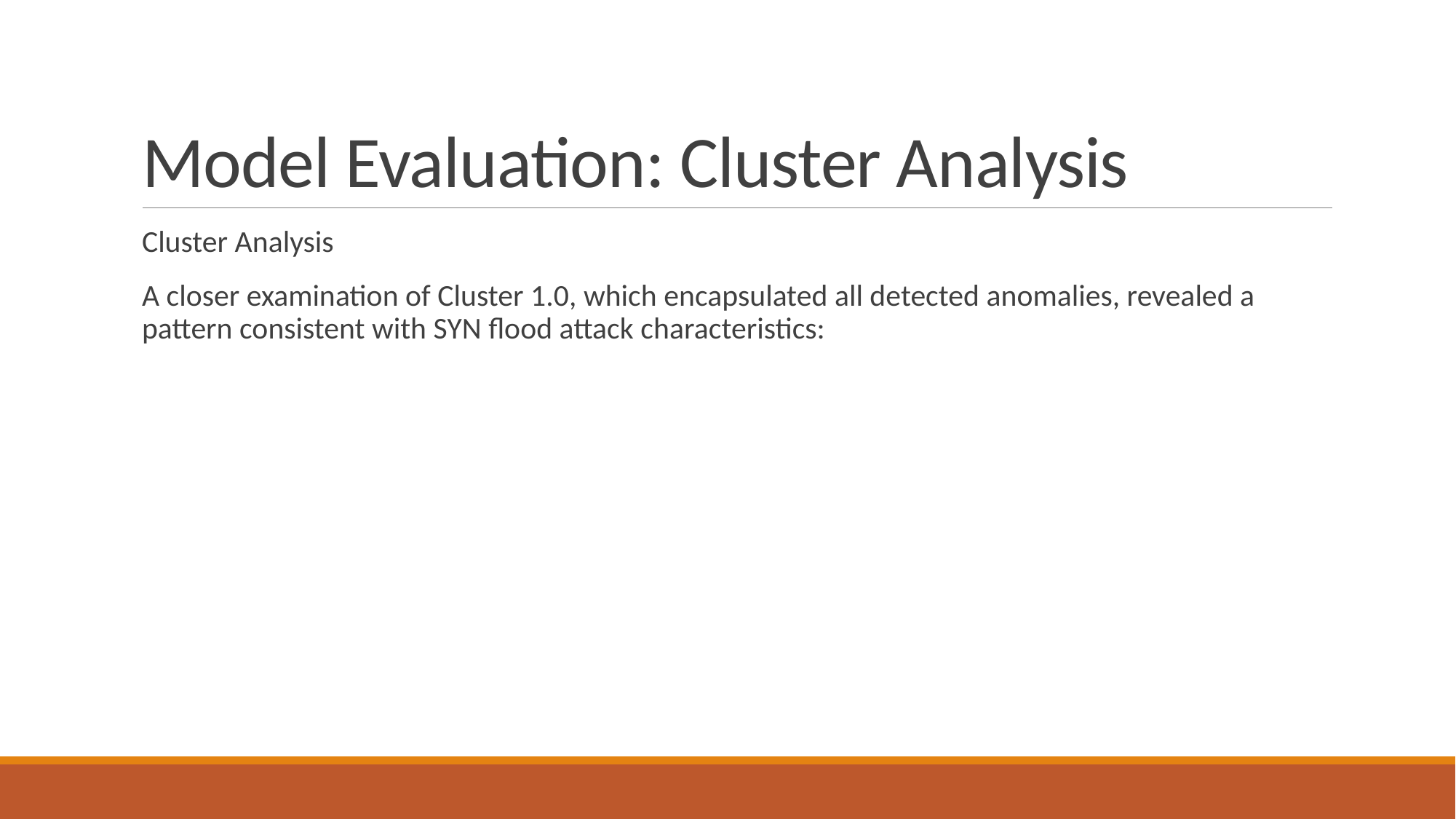

# Model Evaluation: Cluster Analysis
Cluster Analysis
A closer examination of Cluster 1.0, which encapsulated all detected anomalies, revealed a pattern consistent with SYN flood attack characteristics: